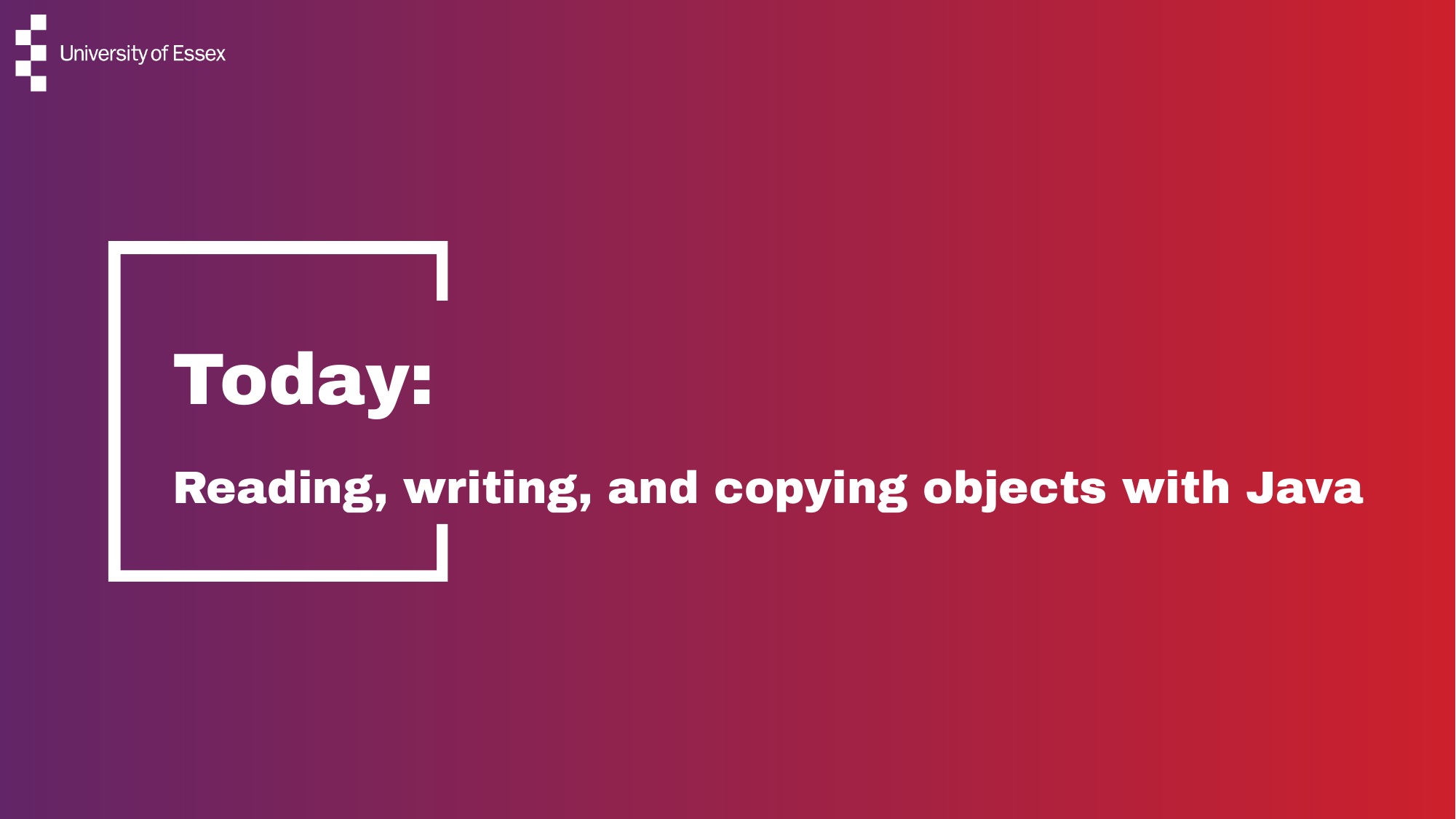

# Today:
Reading, writing, and copying objects with Java